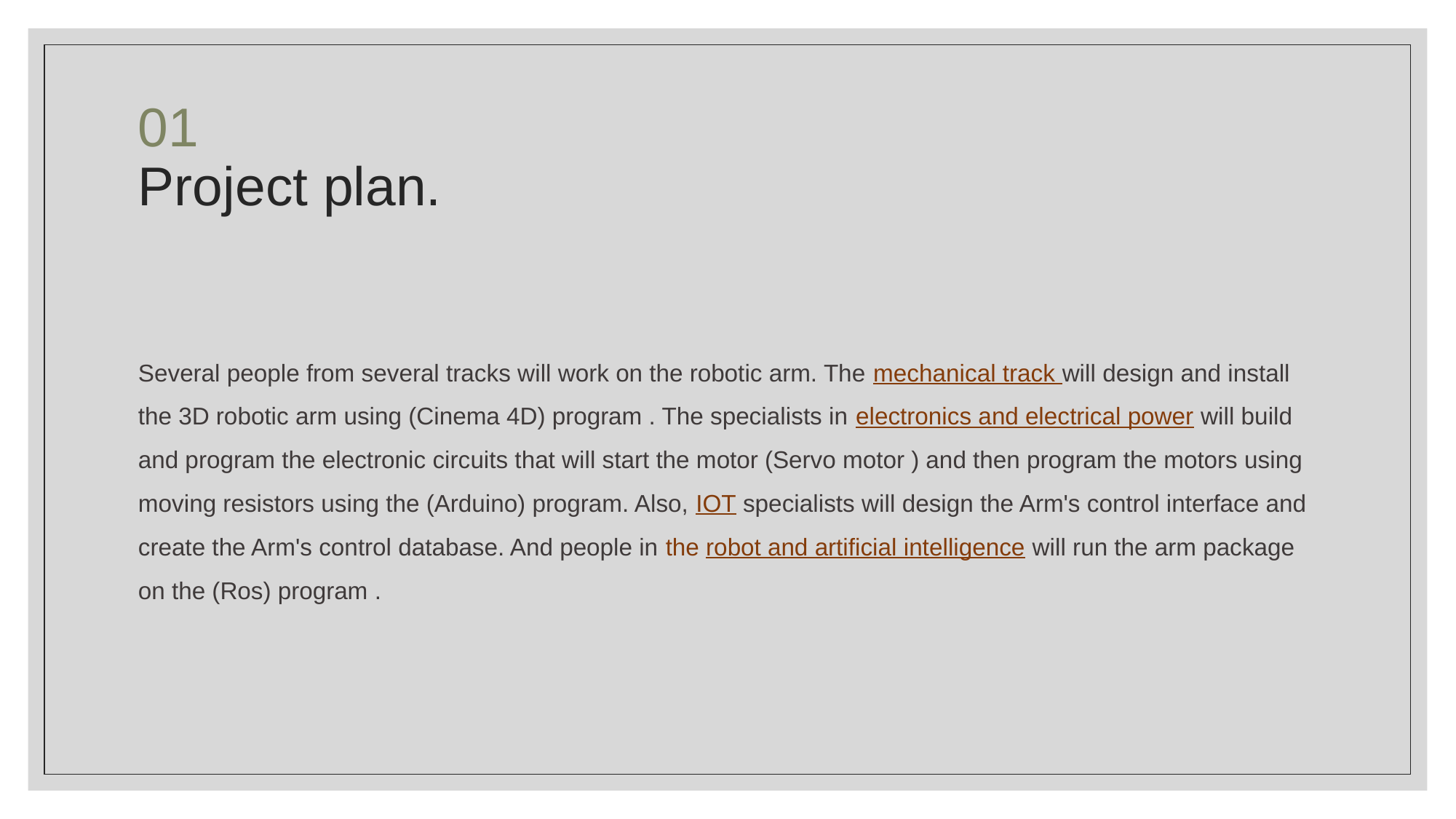

# 01 Project plan.
Several people from several tracks will work on the robotic arm. The mechanical track will design and install the 3D robotic arm using (Cinema 4D) program . The specialists in electronics and electrical power will build and program the electronic circuits that will start the motor (Servo motor ) and then program the motors using moving resistors using the (Arduino) program. Also, IOT specialists will design the Arm's control interface and create the Arm's control database. And people in the robot and artificial intelligence will run the arm package on the (Ros) program .